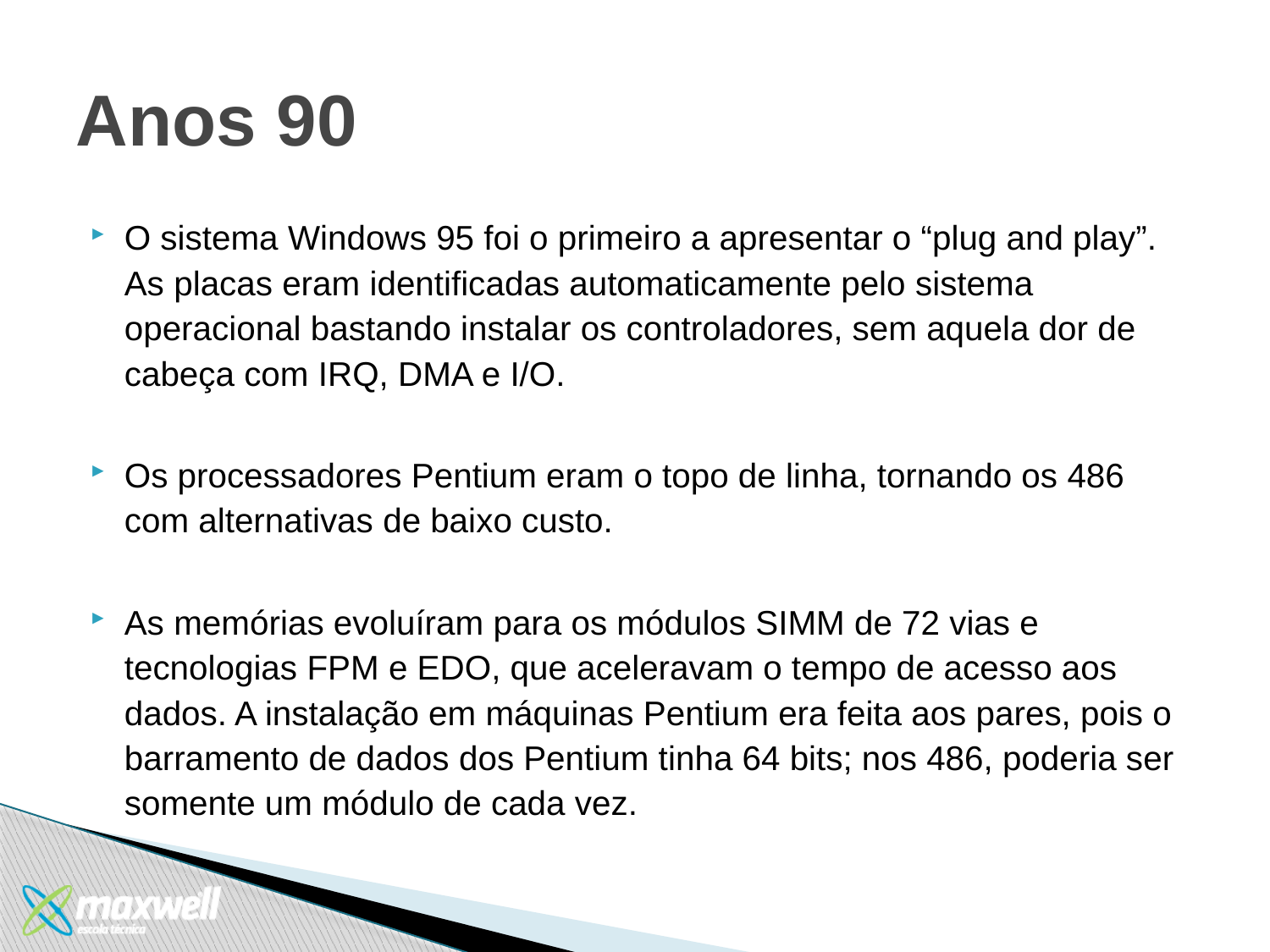

# Anos 90
O sistema Windows 95 foi o primeiro a apresentar o “plug and play”. As placas eram identificadas automaticamente pelo sistema operacional bastando instalar os controladores, sem aquela dor de cabeça com IRQ, DMA e I/O.

Os processadores Pentium eram o topo de linha, tornando os 486 com alternativas de baixo custo.

As memórias evoluíram para os módulos SIMM de 72 vias e tecnologias FPM e EDO, que aceleravam o tempo de acesso aos dados. A instalação em máquinas Pentium era feita aos pares, pois o barramento de dados dos Pentium tinha 64 bits; nos 486, poderia ser somente um módulo de cada vez.